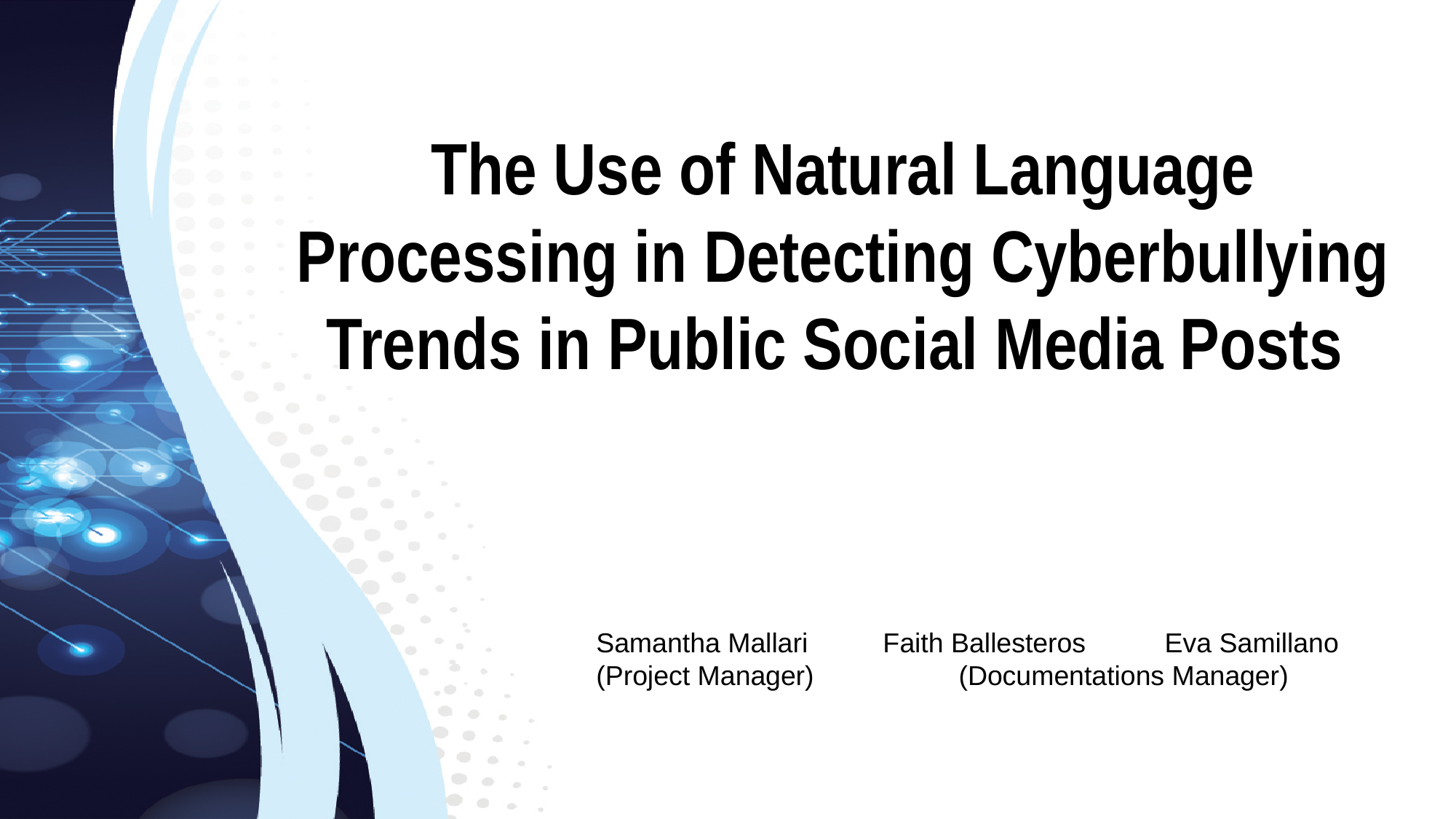

The Use of Natural Language Processing in Detecting Cyberbullying Trends in Public Social Media Posts

Samantha Mallari	         Faith Ballesteros 	   Eva Samillano
(Project Manager)                   (Documentations Manager)